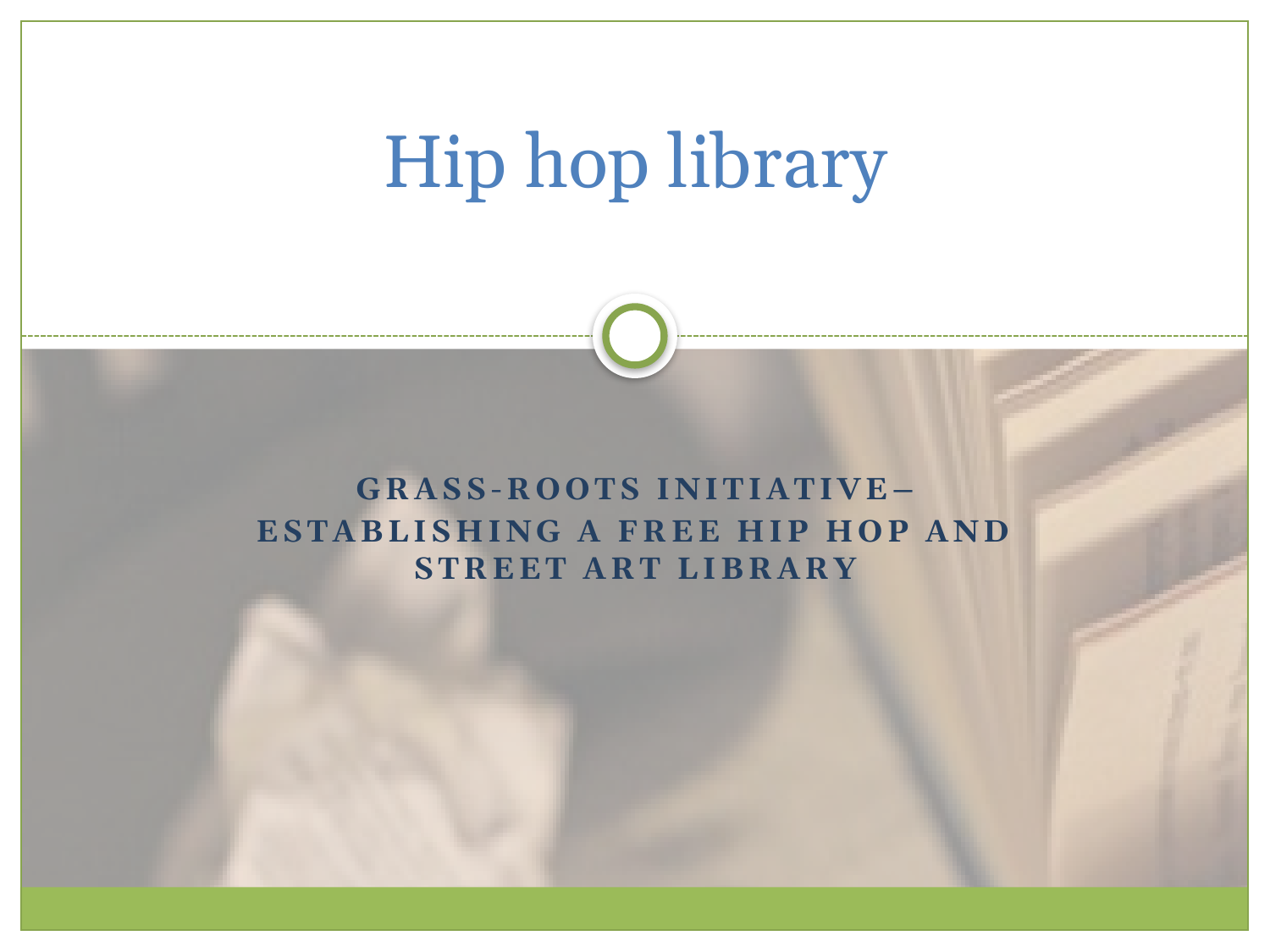

# Hip hop library

Grass-roots initiative–
Establishing a free hip hop and street art library